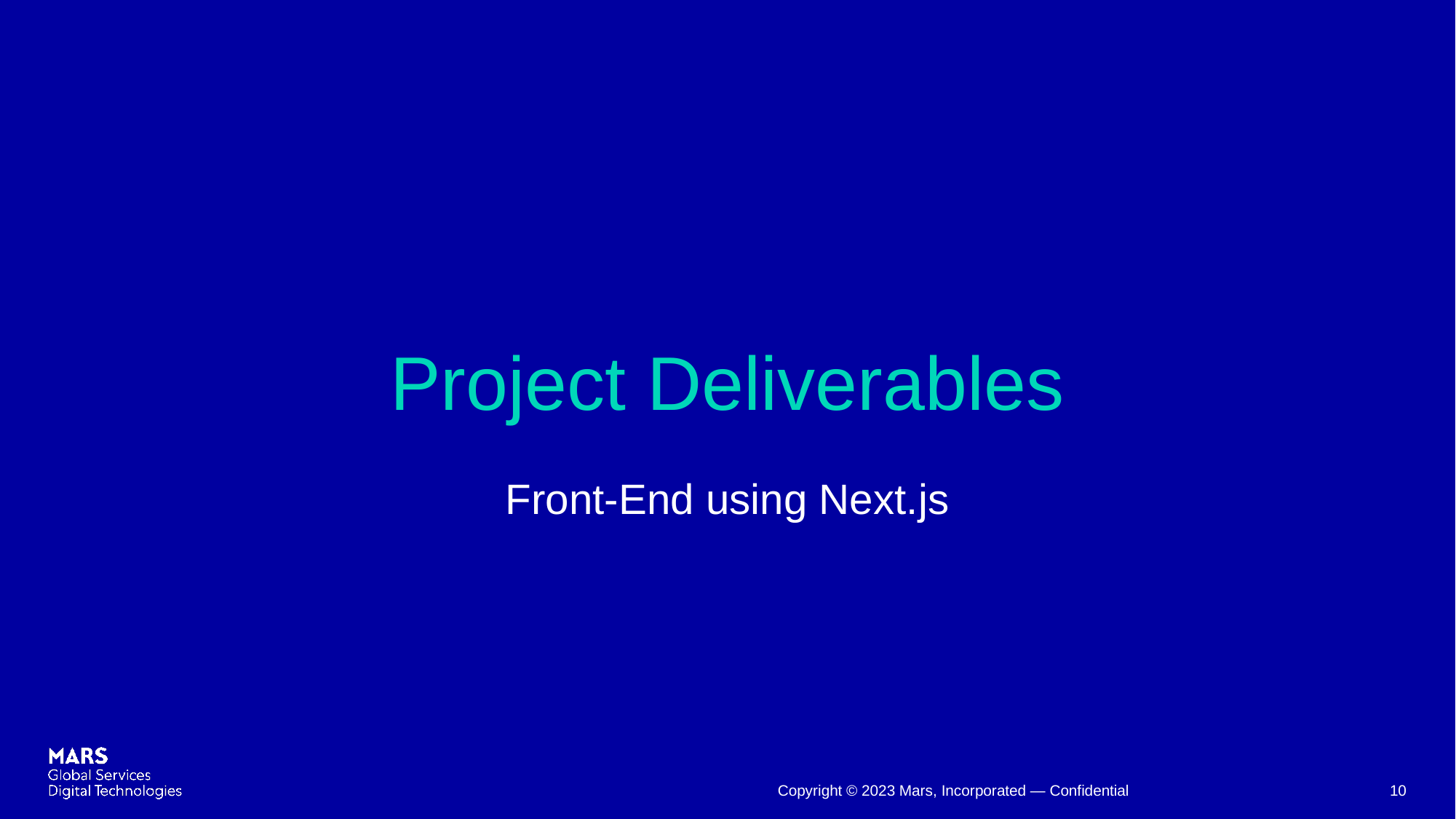

# Project Deliverables
Front-End using Next.js
10